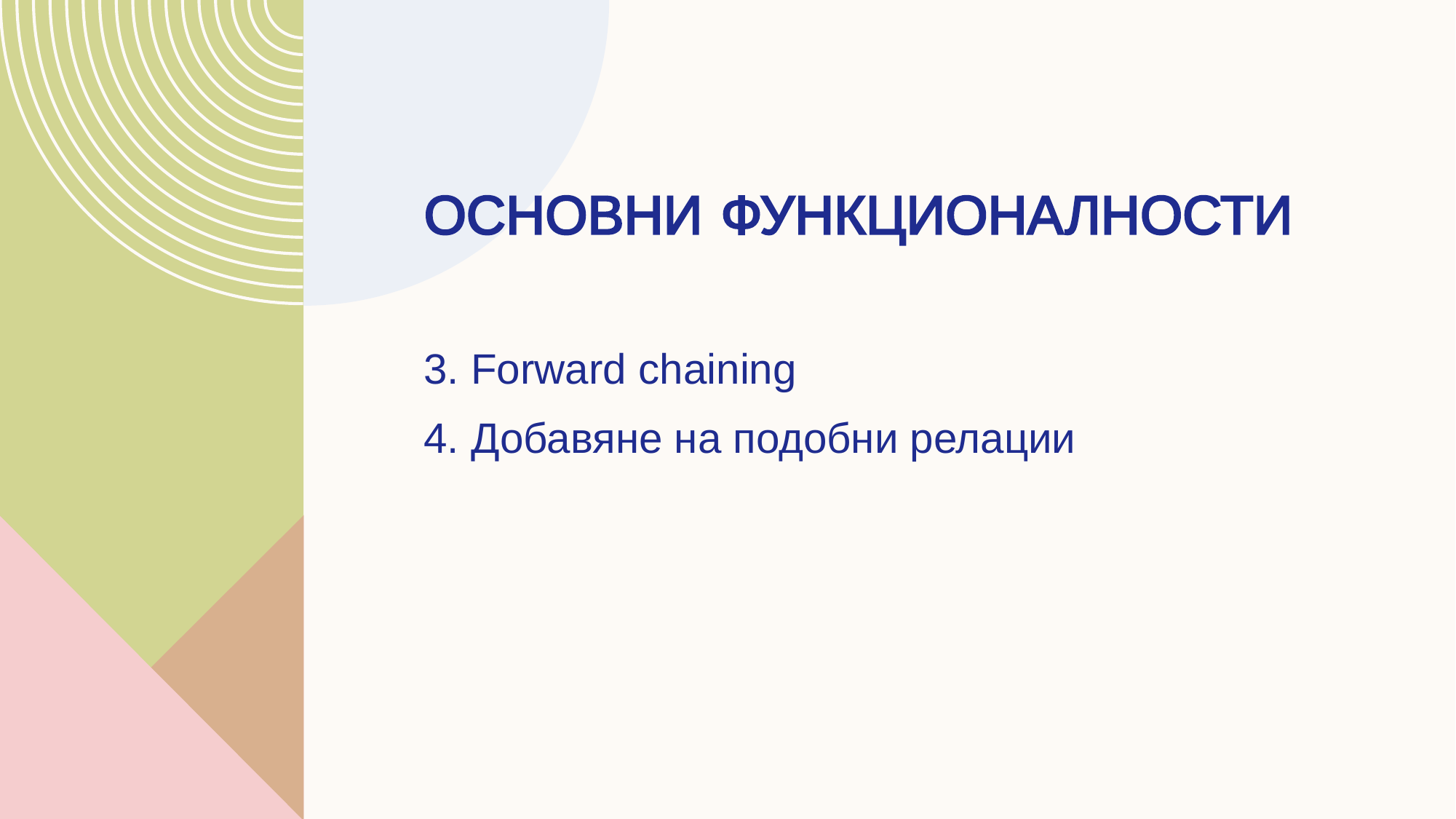

# Основни Функционалности
3. Forward chaining
4. Добавяне на подобни релации